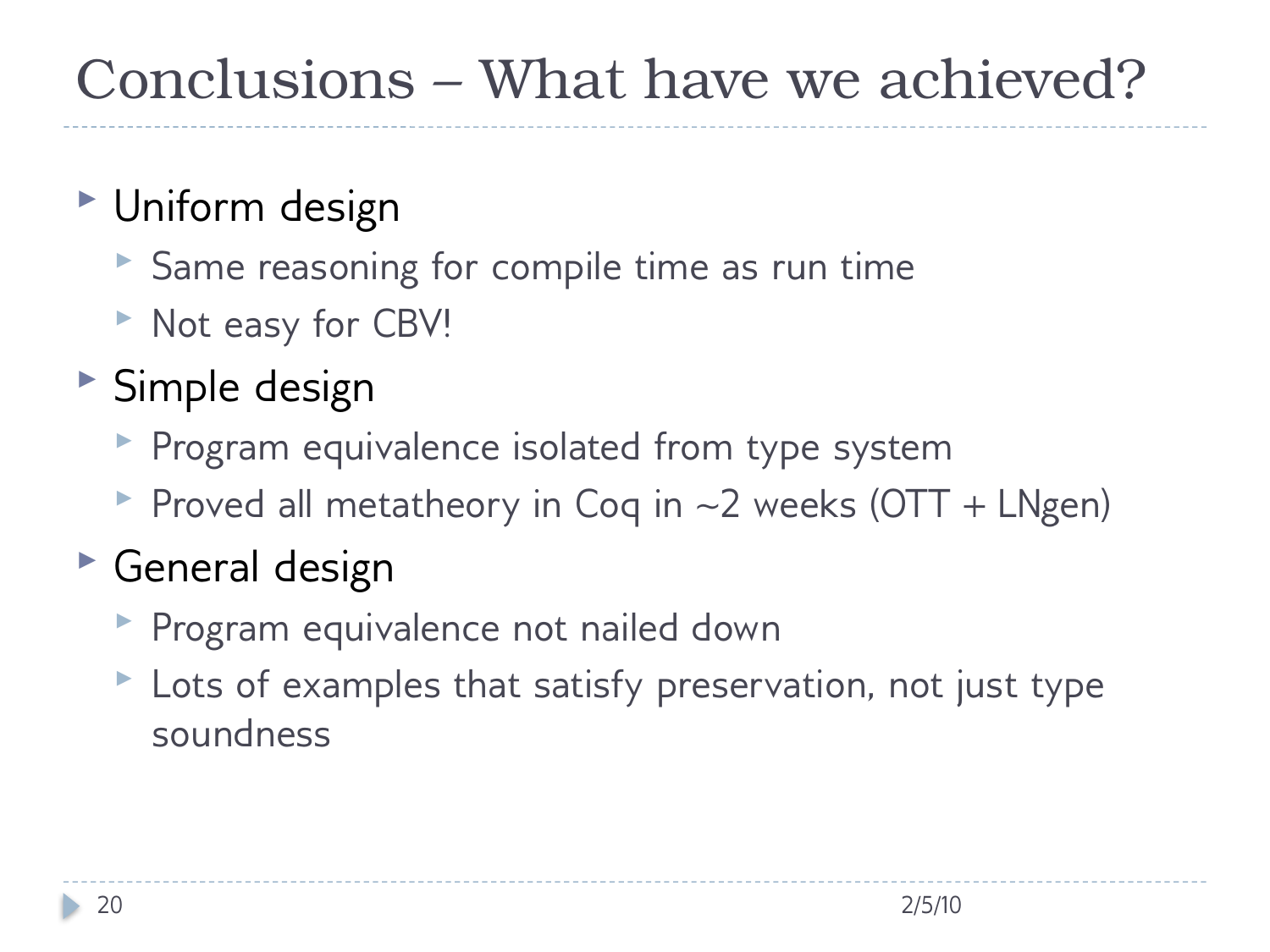

# Conclusions – What have we achieved?
Uniform design
Same reasoning for compile time as run time
Not easy for CBV!
Simple design
Program equivalence isolated from type system
Proved all metatheory in Coq in ~2 weeks (OTT + LNgen)
General design
Program equivalence not nailed down
Lots of examples that satisfy preservation, not just type soundness
20
2/5/10